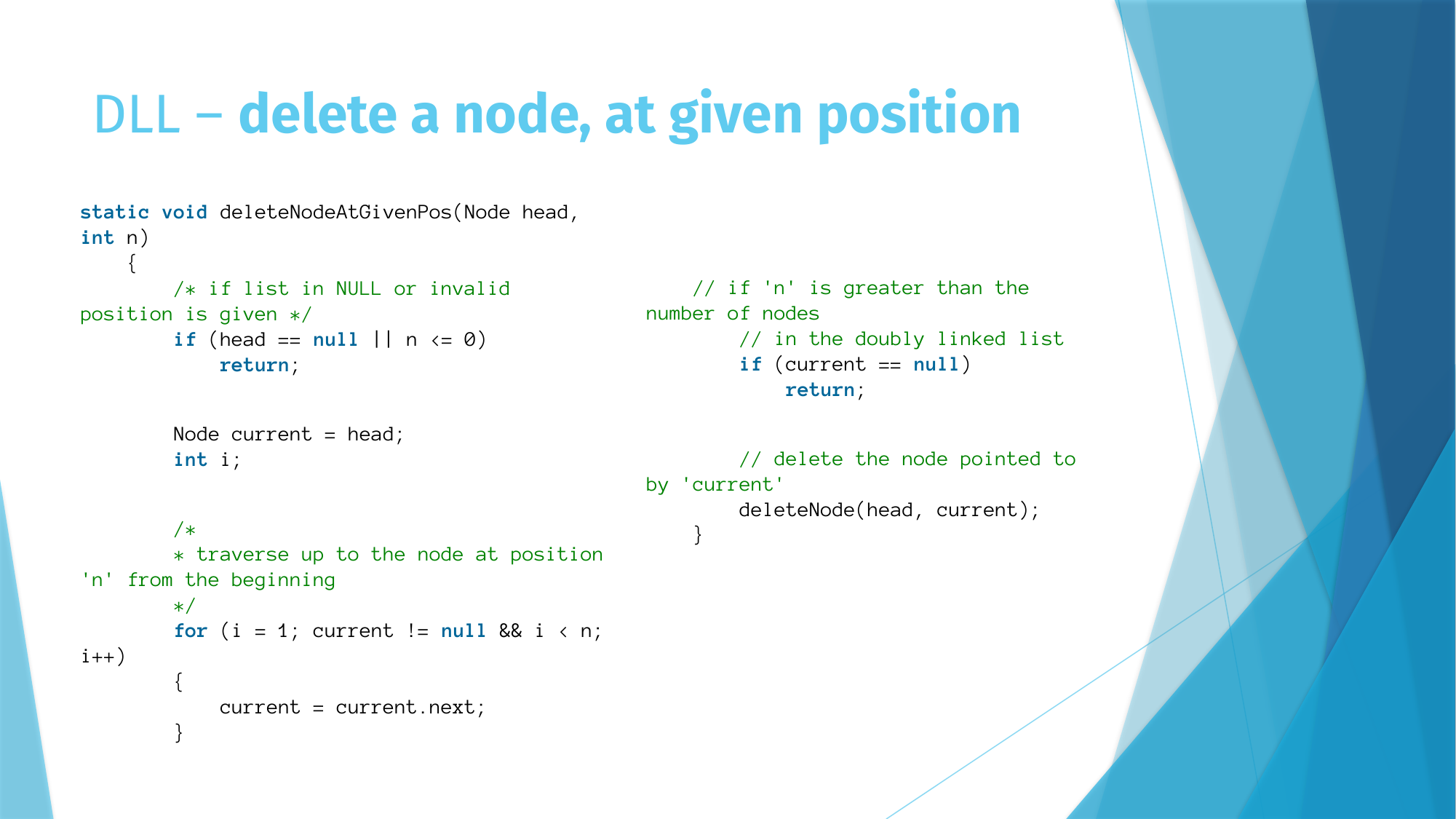

# DLL – delete a node, at given position
static void deleteNodeAtGivenPos(Node head, int n)
    {
        /* if list in NULL or invalid position is given */
        if (head == null || n <= 0)
            return;

        Node current = head;
        int i;

        /*
        * traverse up to the node at position 'n' from the beginning
        */
        for (i = 1; current != null && i < n; i++)
        {
            current = current.next;
        }
    // if 'n' is greater than the number of nodes
        // in the doubly linked list
        if (current == null)
            return;

        // delete the node pointed to by 'current'
        deleteNode(head, current);
    }